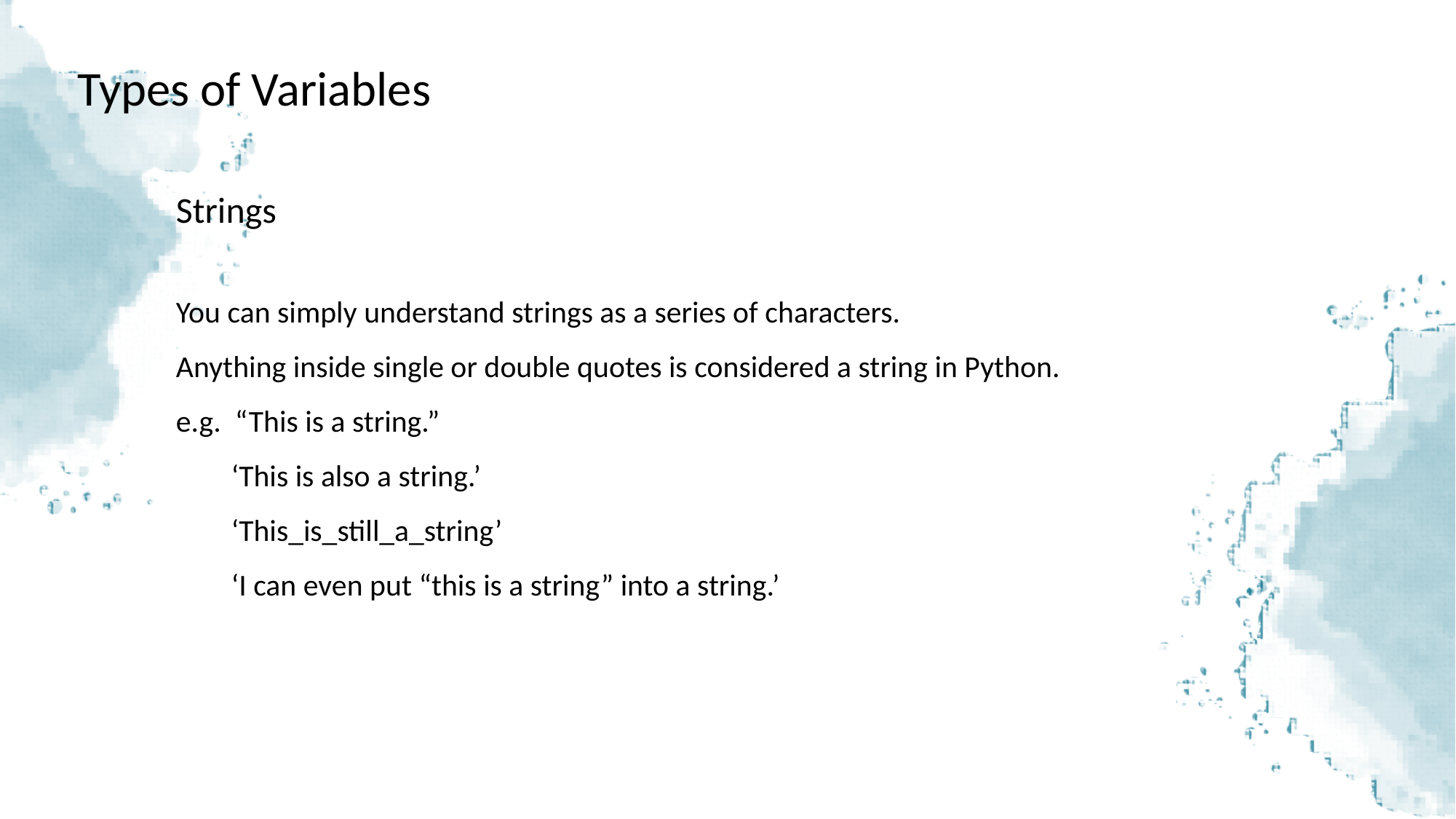

Types of Variables
Strings

You can simply understand strings as a series of characters.
Anything inside single or double quotes is considered a string in Python.
e.g.  “This is a string.”
        ‘This is also a string.’
        ‘This_is_still_a_string’
        ‘I can even put “this is a string” into a string.’